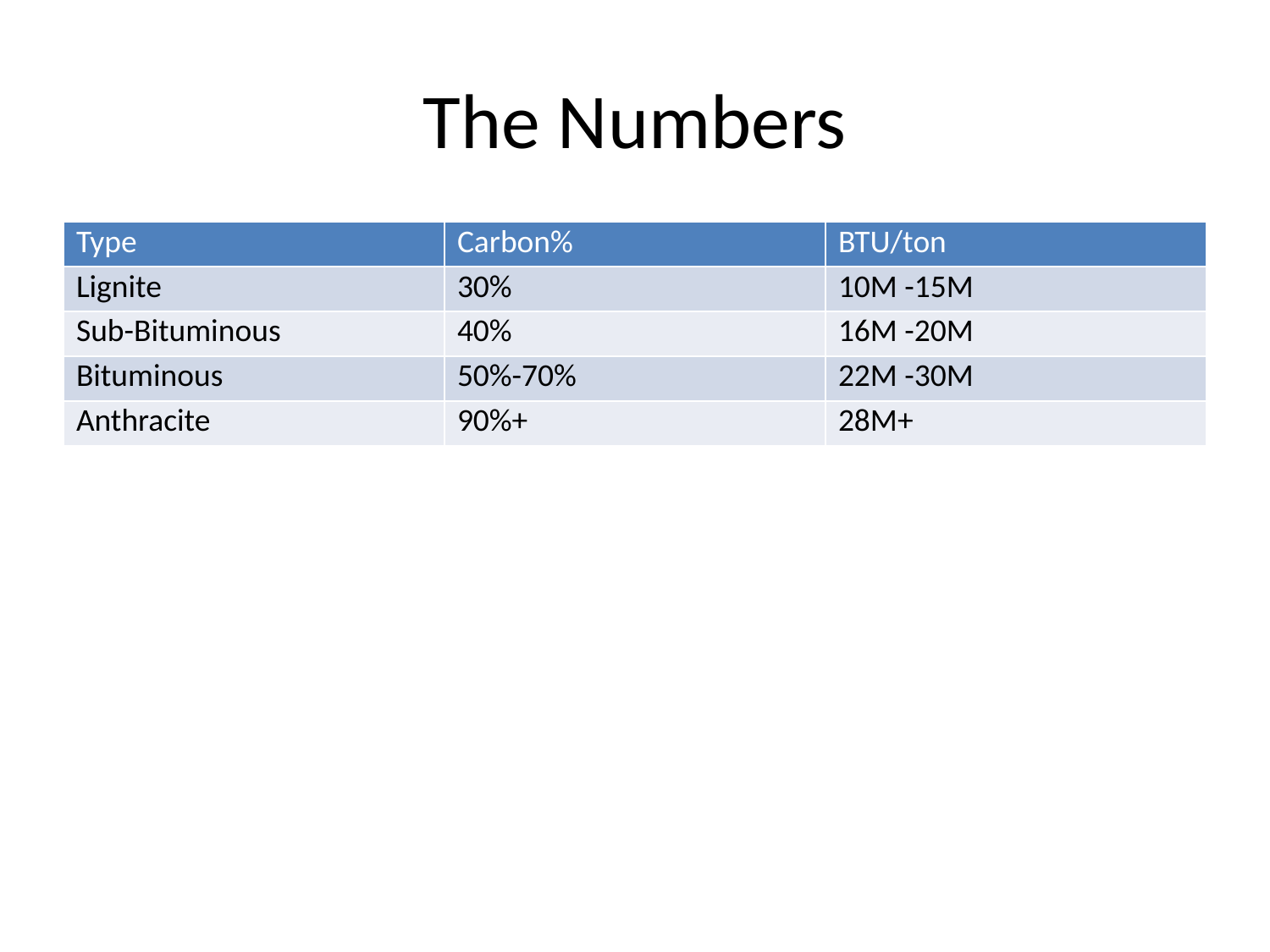

# The Numbers
| Type | Carbon% | BTU/ton |
| --- | --- | --- |
| Lignite | 30% | 10M -15M |
| Sub-Bituminous | 40% | 16M -20M |
| Bituminous | 50%-70% | 22M -30M |
| Anthracite | 90%+ | 28M+ |